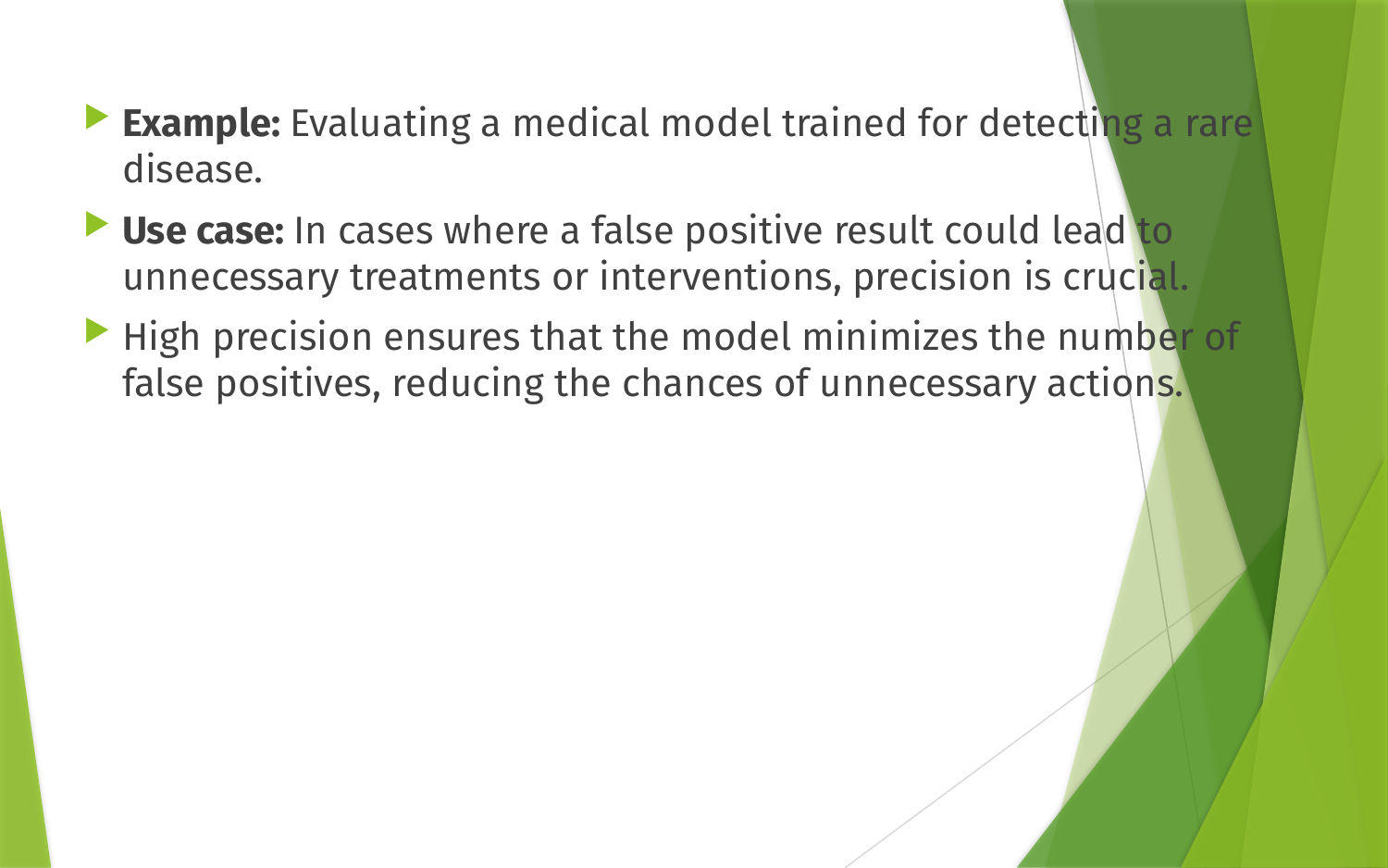

Example: Evaluating a medical model trained for detecting a rare disease.
Use case: In cases where a false positive result could lead to unnecessary treatments or interventions, precision is crucial.
High precision ensures that the model minimizes the number of false positives, reducing the chances of unnecessary actions.